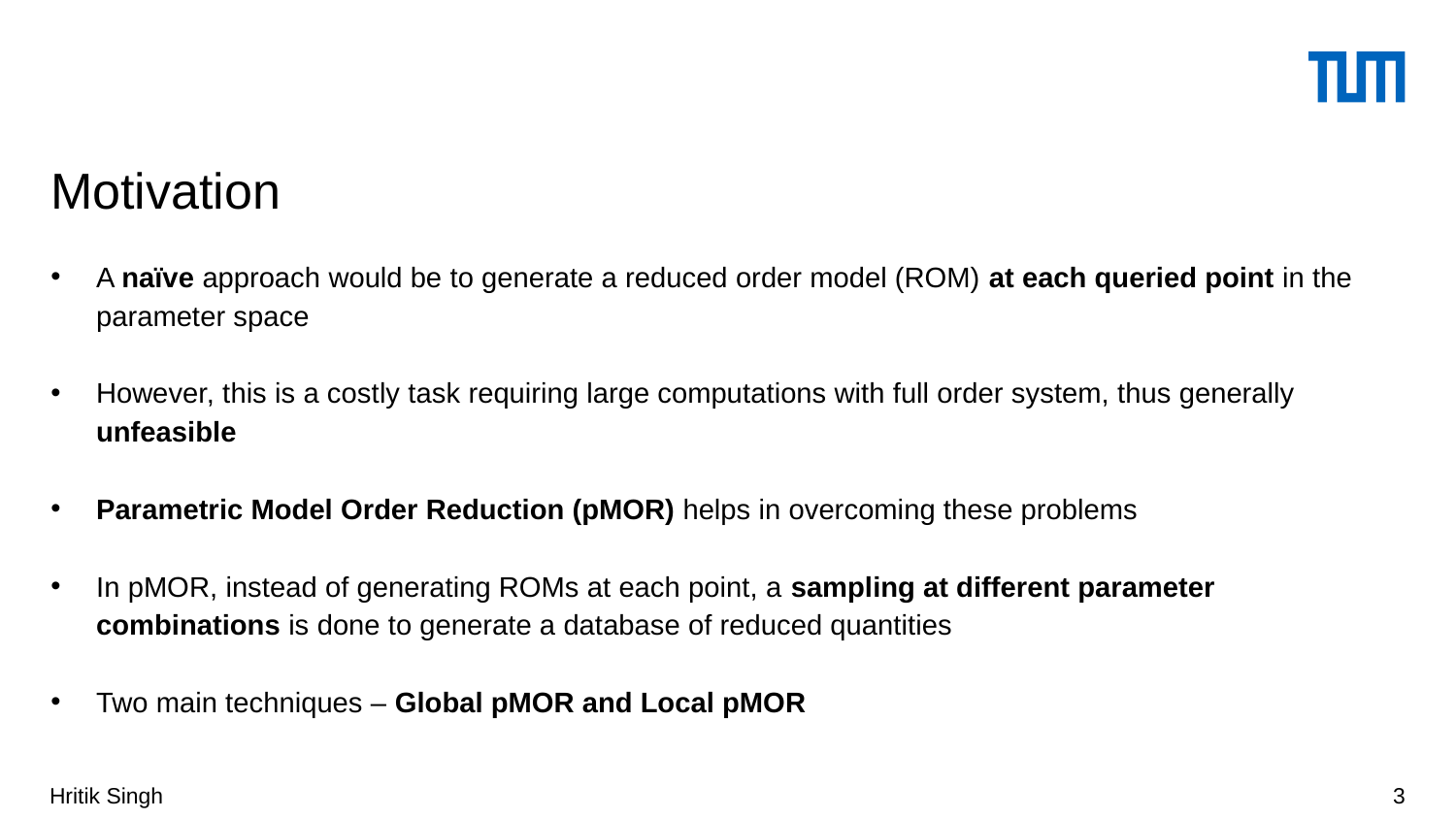

# Motivation
A naïve approach would be to generate a reduced order model (ROM) at each queried point in the parameter space

However, this is a costly task requiring large computations with full order system, thus generally unfeasible

Parametric Model Order Reduction (pMOR) helps in overcoming these problems

In pMOR, instead of generating ROMs at each point, a sampling at different parameter combinations is done to generate a database of reduced quantities

Two main techniques – Global pMOR and Local pMOR

Hritik Singh
3